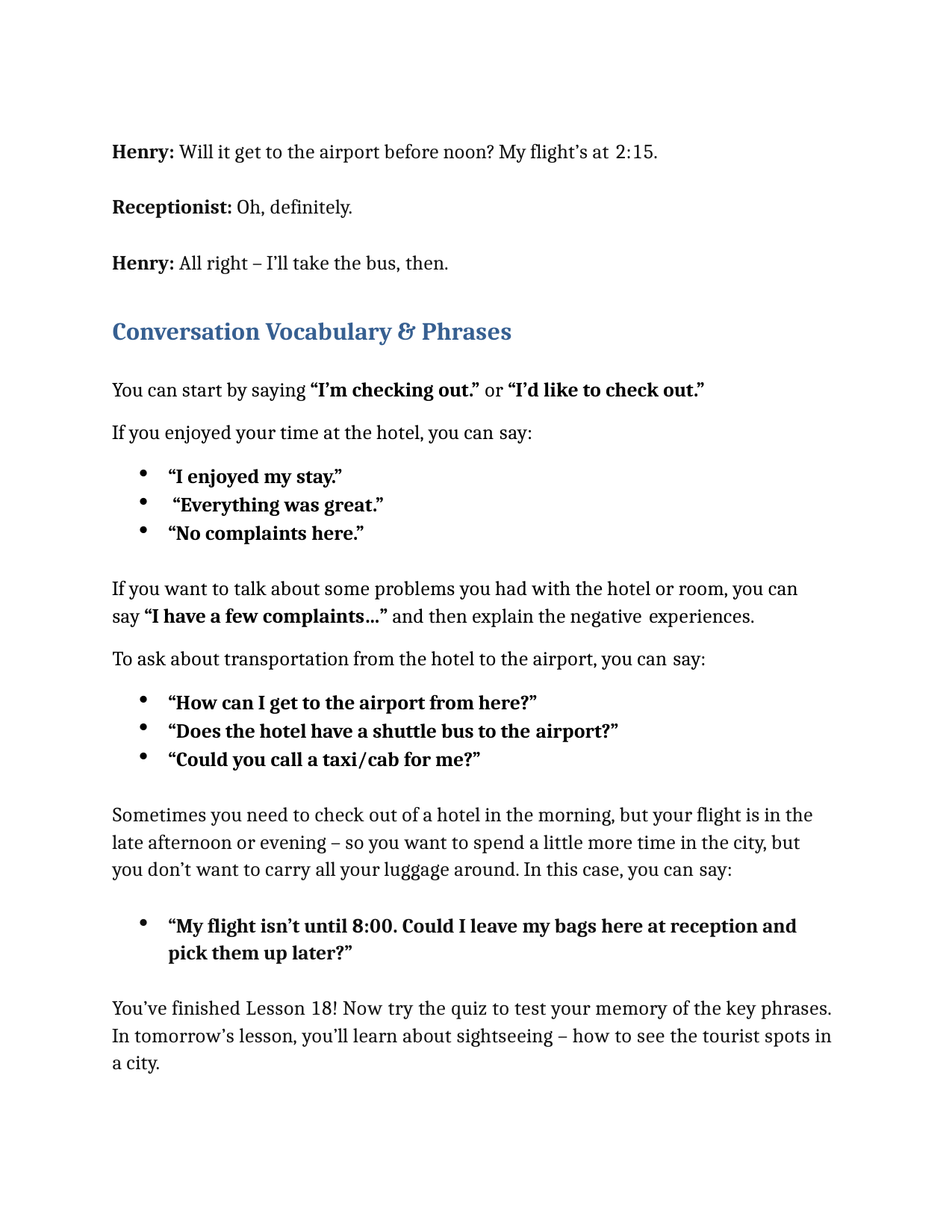

Henry: Will it get to the airport before noon? My flight’s at 2:15.

Receptionist: Oh, definitely.

Henry: All right – I’ll take the bus, then.

Conversation Vocabulary & Phrases
You can start by saying “I’m checking out.” or “I’d like to check out.”  If you enjoyed your time at the hotel, you can say:
“I enjoyed my stay.”
“Everything was great.”
“No complaints here.”

If you want to talk about some problems you had with the hotel or room, you can  say “I have a few complaints…” and then explain the negative experiences.
To ask about transportation from the hotel to the airport, you can say:
“How can I get to the airport from here?”
“Does the hotel have a shuttle bus to the airport?”
“Could you call a taxi/cab for me?”

Sometimes you need to check out of a hotel in the morning, but your flight is in the  late afternoon or evening – so you want to spend a little more time in the city, but  you don’t want to carry all your luggage around. In this case, you can say:

“My flight isn’t until 8:00. Could I leave my bags here at reception and  pick them up later?”

You’ve finished Lesson 18! Now try the quiz to test your memory of the key phrases.  In tomorrow’s lesson, you’ll learn about sightseeing – how to see the tourist spots in  a city.